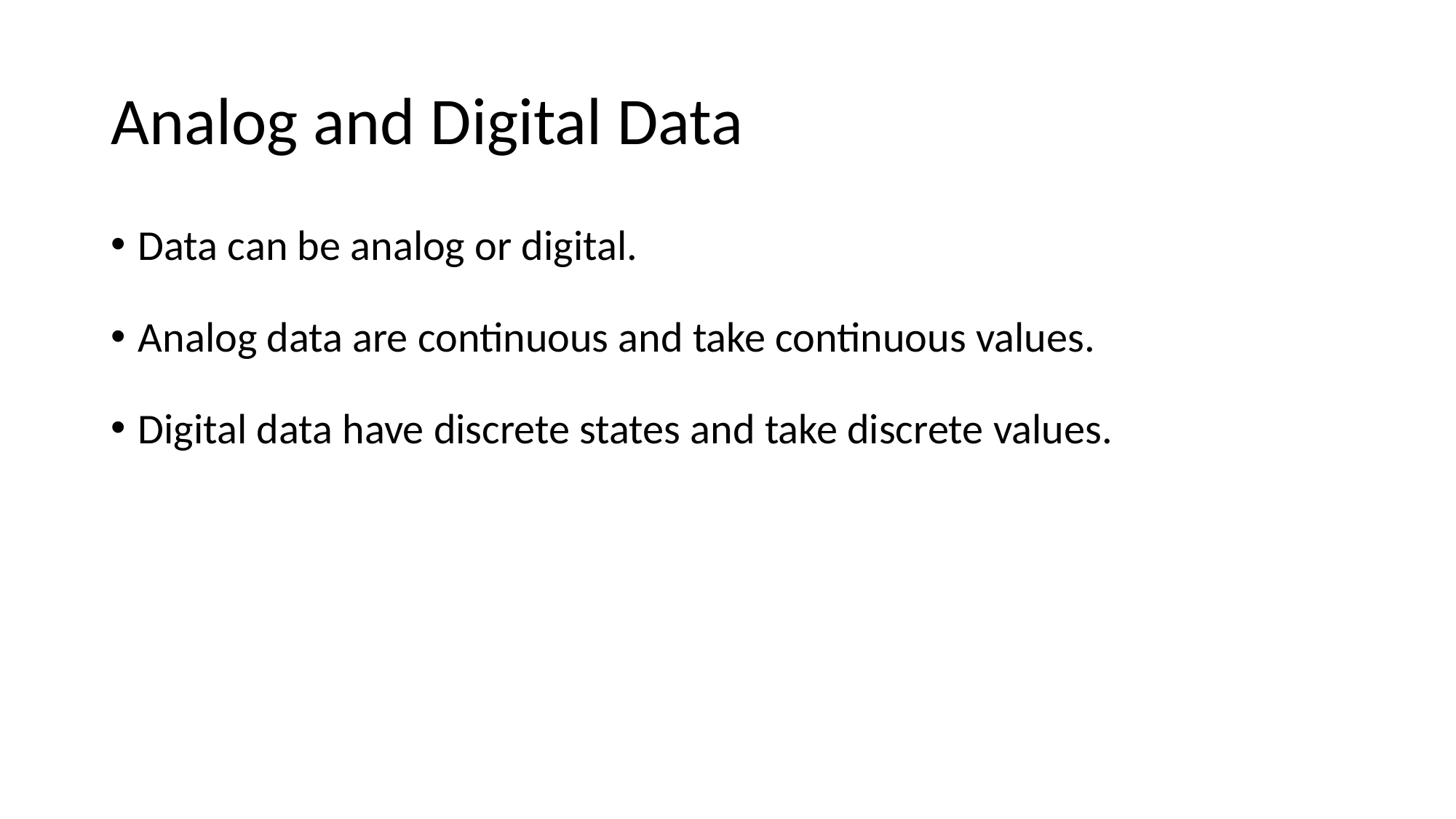

# Analog and Digital Data
Data can be analog or digital.

Analog data are continuous and take continuous values.

Digital data have discrete states and take discrete values.